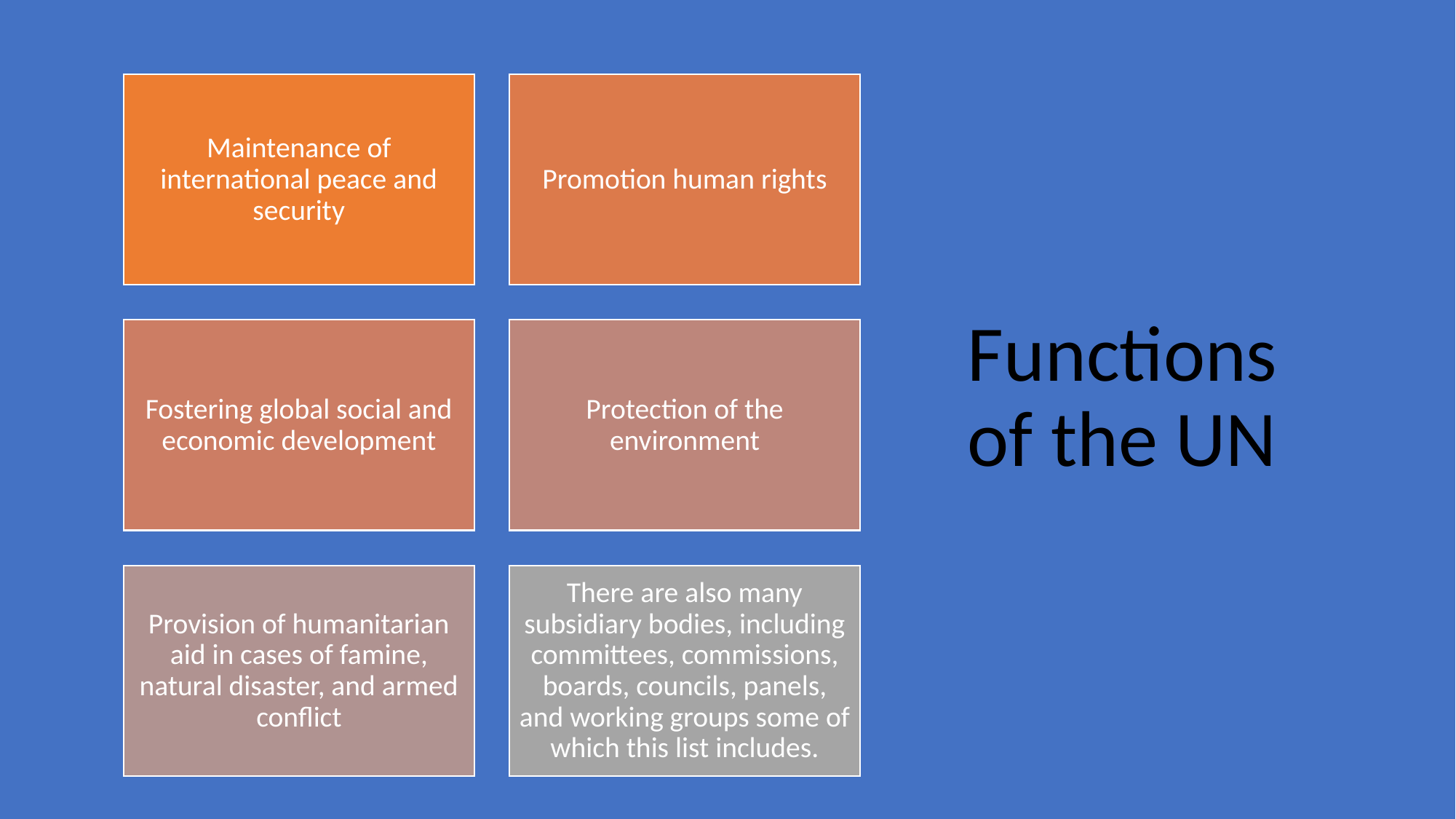

# Functions of the UN
Maintenance of international peace and security
Promotion human rights
Fostering global social and economic development
Protection of the environment
Provision of humanitarian aid in cases of famine, natural disaster, and armed conflict
There are also many subsidiary bodies, including committees, commissions, boards, councils, panels, and working groups some of which this list includes.